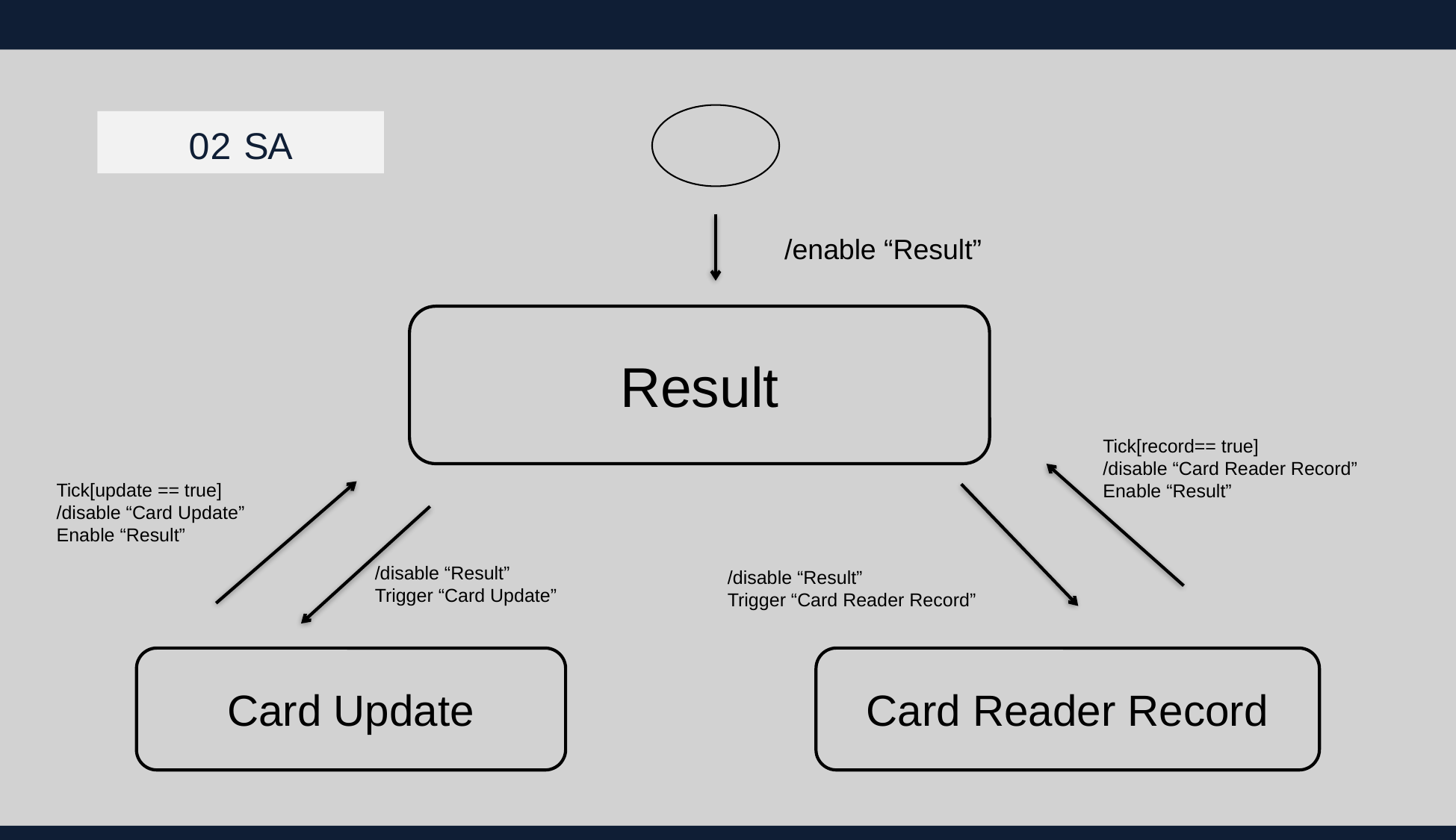

Result
Card Update
Card Reader Record
/enable “Result”
Tick[record== true]
/disable “Card Reader Record”
Enable “Result”
Tick[update == true]
/disable “Card Update”
Enable “Result”
/disable “Result”
Trigger “Card Update”
/disable “Result”
Trigger “Card Reader Record”

0 2   S A